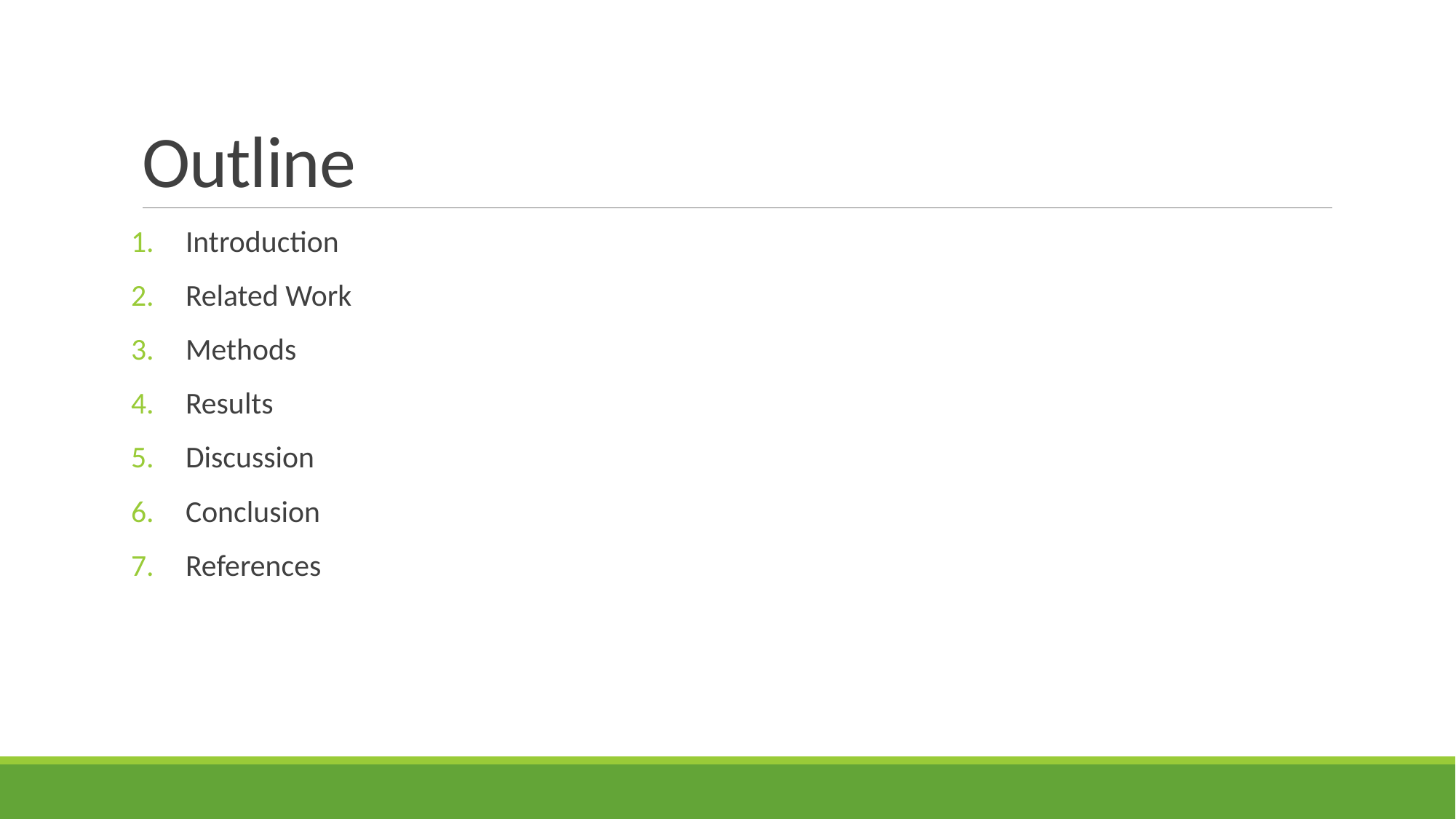

# Outline
Introduction
Related Work
Methods
Results
Discussion
Conclusion
References